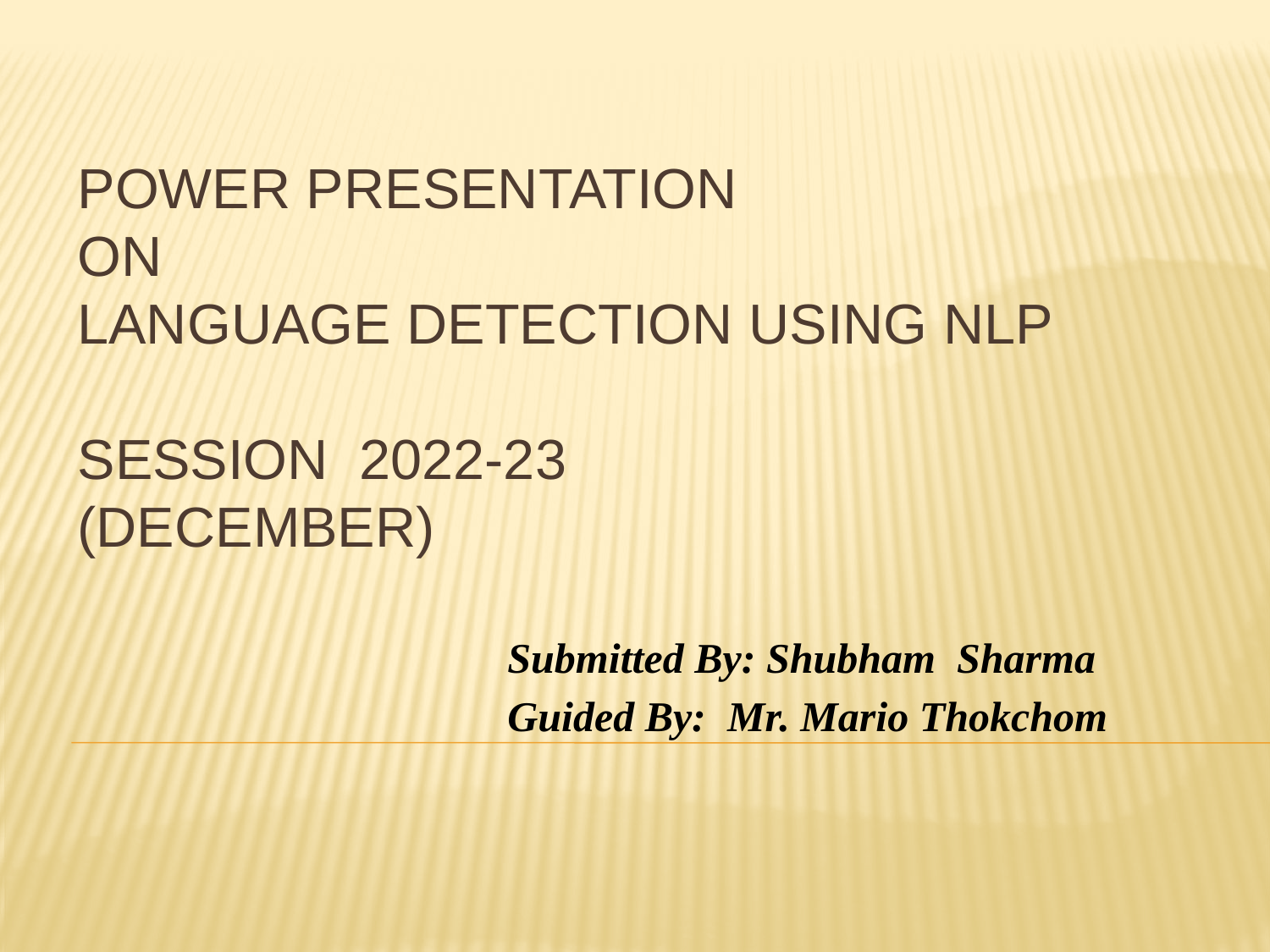

# Power presentation on Language detection using nlp session  2022-23 (December)
Submitted By: Shubham  Sharma
Guided By:  Mr. Mario Thokchom